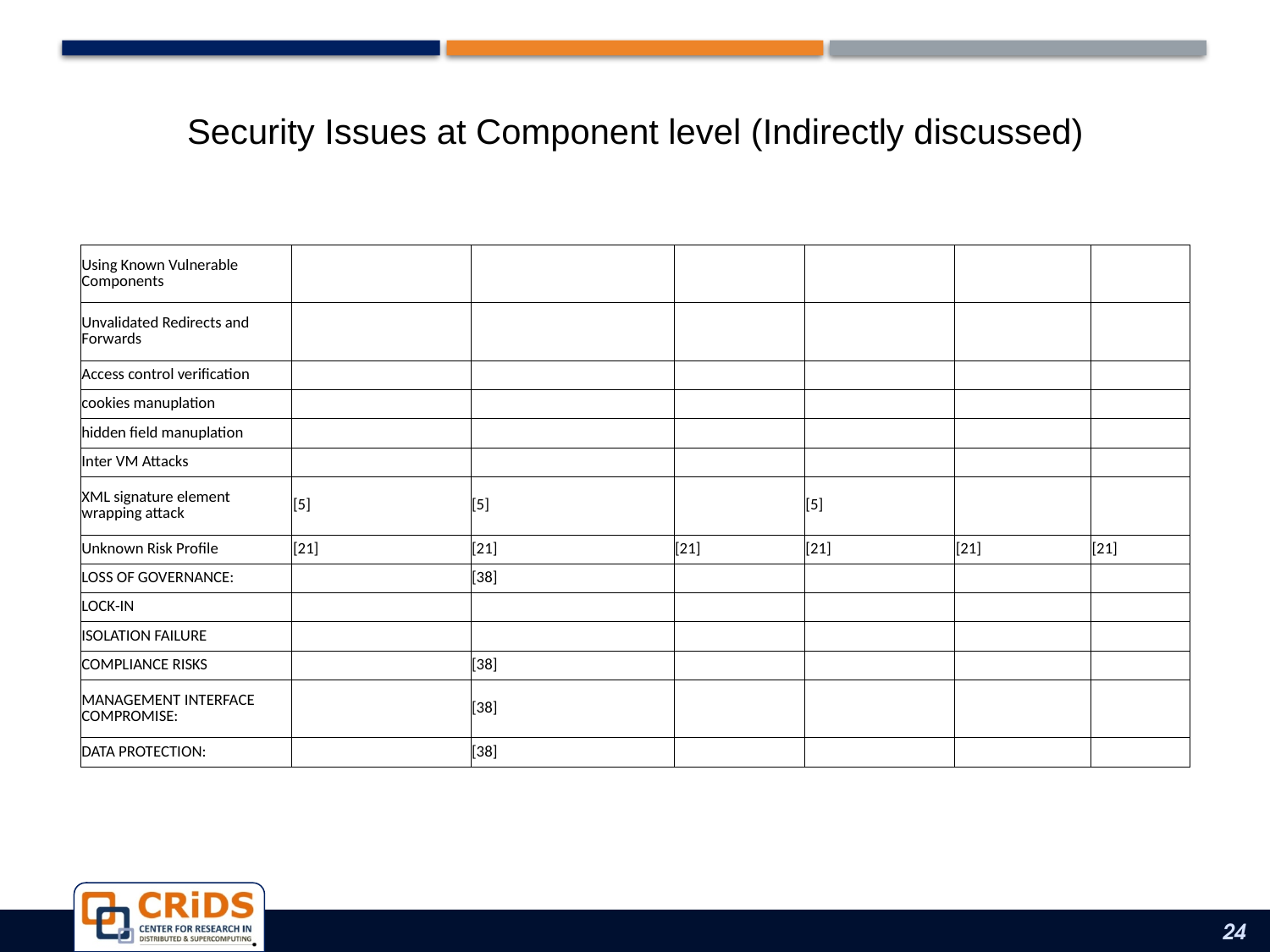

# Security Issues at Component level (Indirectly discussed)
| Using Known Vulnerable Components |  |  |  |  |  |  |
| --- | --- | --- | --- | --- | --- | --- |
| Unvalidated Redirects and Forwards |  |  |  |  |  |  |
| Access control verification |  |  |  |  |  |  |
| cookies manuplation |  |  |  |  |  |  |
| hidden field manuplation |  |  |  |  |  |  |
| Inter VM Attacks |  |  |  |  |  |  |
| XML signature element wrapping attack | [5] | [5] |  | [5] |  |  |
| Unknown Risk Profile | [21] | [21] | [21] | [21] | [21] | [21] |
| LOSS OF GOVERNANCE: |  | [38] |  |  |  |  |
| LOCK-IN |  |  |  |  |  |  |
| ISOLATION FAILURE |  |  |  |  |  |  |
| COMPLIANCE RISKS |  | [38] |  |  |  |  |
| MANAGEMENT INTERFACE COMPROMISE: |  | [38] |  |  |  |  |
| DATA PROTECTION: |  | [38] |  |  |  |  |